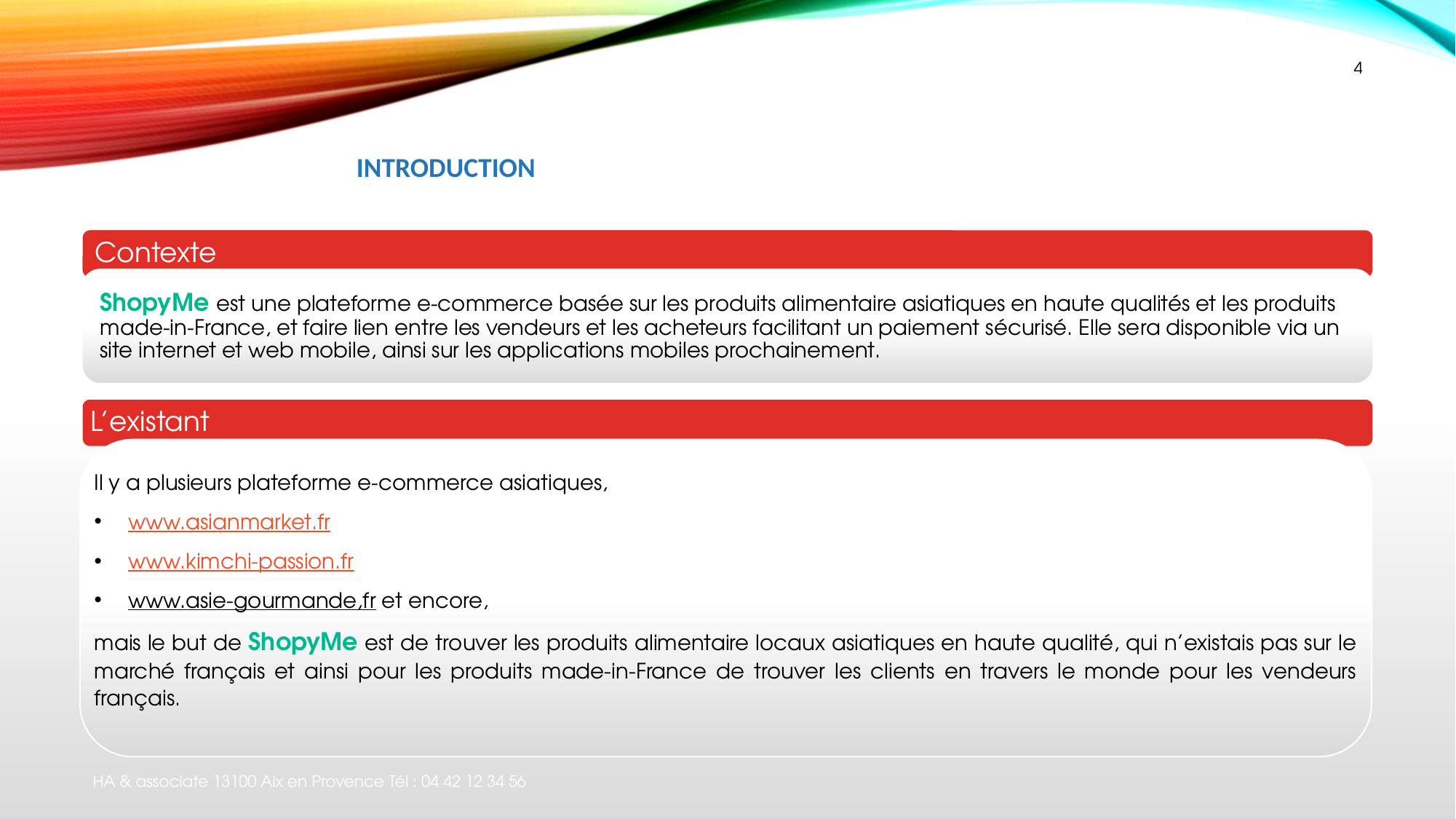

4
# Introduction
Contexte
ShopyMe est une plateforme e-commerce basée sur les produits alimentaire asiatiques en haute qualités et les produits made-in-France, et faire lien entre les vendeurs et les acheteurs facilitant un paiement sécurisé. Elle sera disponible via un site internet et web mobile, ainsi sur les applications mobiles prochainement.

L’existant
Il y a plusieurs plateforme e-commerce asiatiques,
www.asianmarket.fr
www.kimchi-passion.fr
www.asie-gourmande,fr et encore,
mais le but de ShopyMe est de trouver les produits alimentaire locaux asiatiques en haute qualité, qui n’existais pas sur le marché français et ainsi pour les produits made-in-France de trouver les clients en travers le monde pour les vendeurs français.

HA & associate 13100 Aix en Provence Tél : 04 42 12 34 56